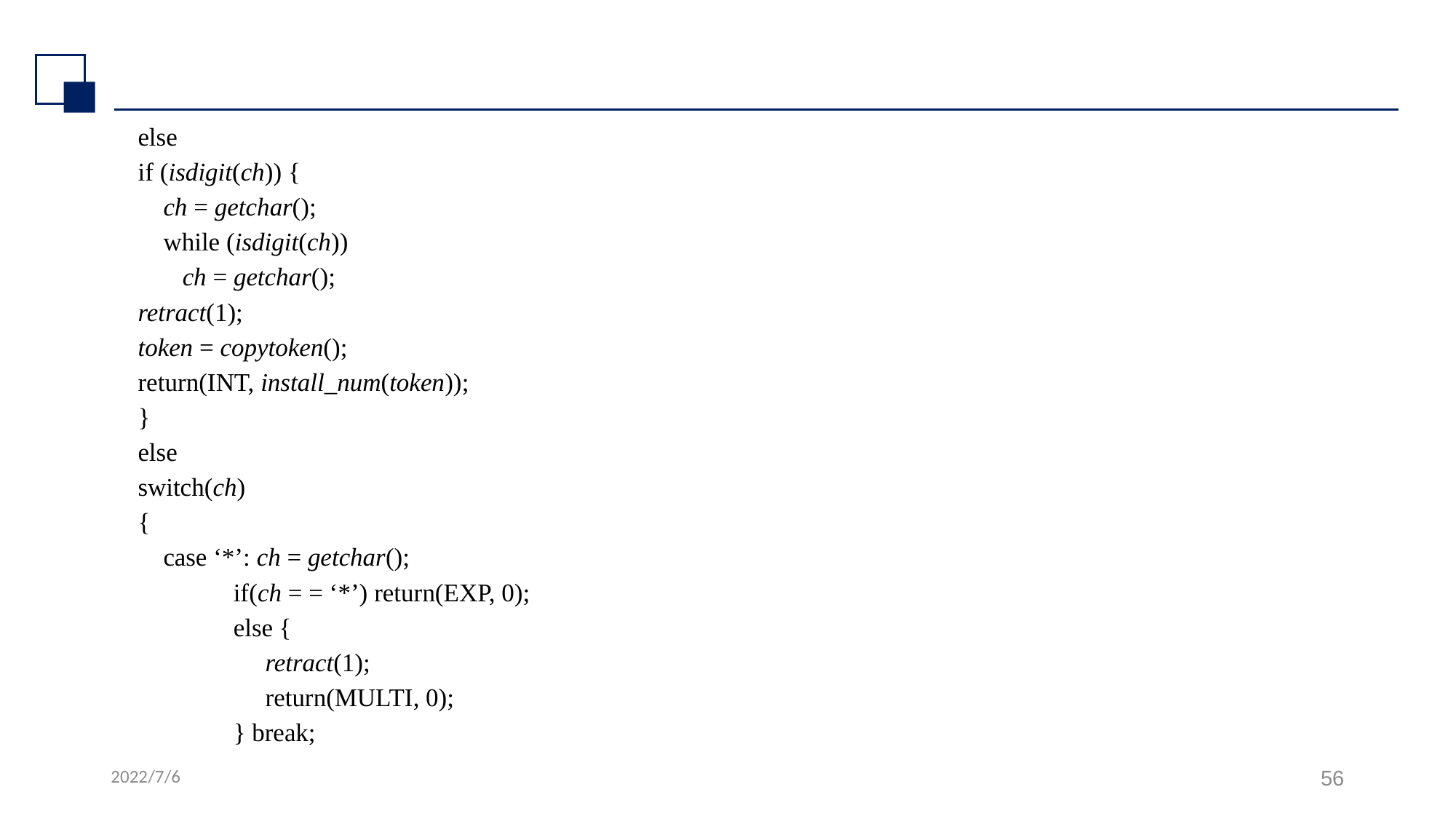

#
else
if (isdigit(ch)) {
    ch = getchar();
    while (isdigit(ch))
       ch = getchar();
retract(1);
token = copytoken();
return(INT, install_num(token));
}
else
switch(ch)
{
    case ‘*’: ch = getchar();
               if(ch = = ‘*’) return(EXP, 0);
               else {
                    retract(1);
                    return(MULTI, 0);
               } break;
2022/7/6
56